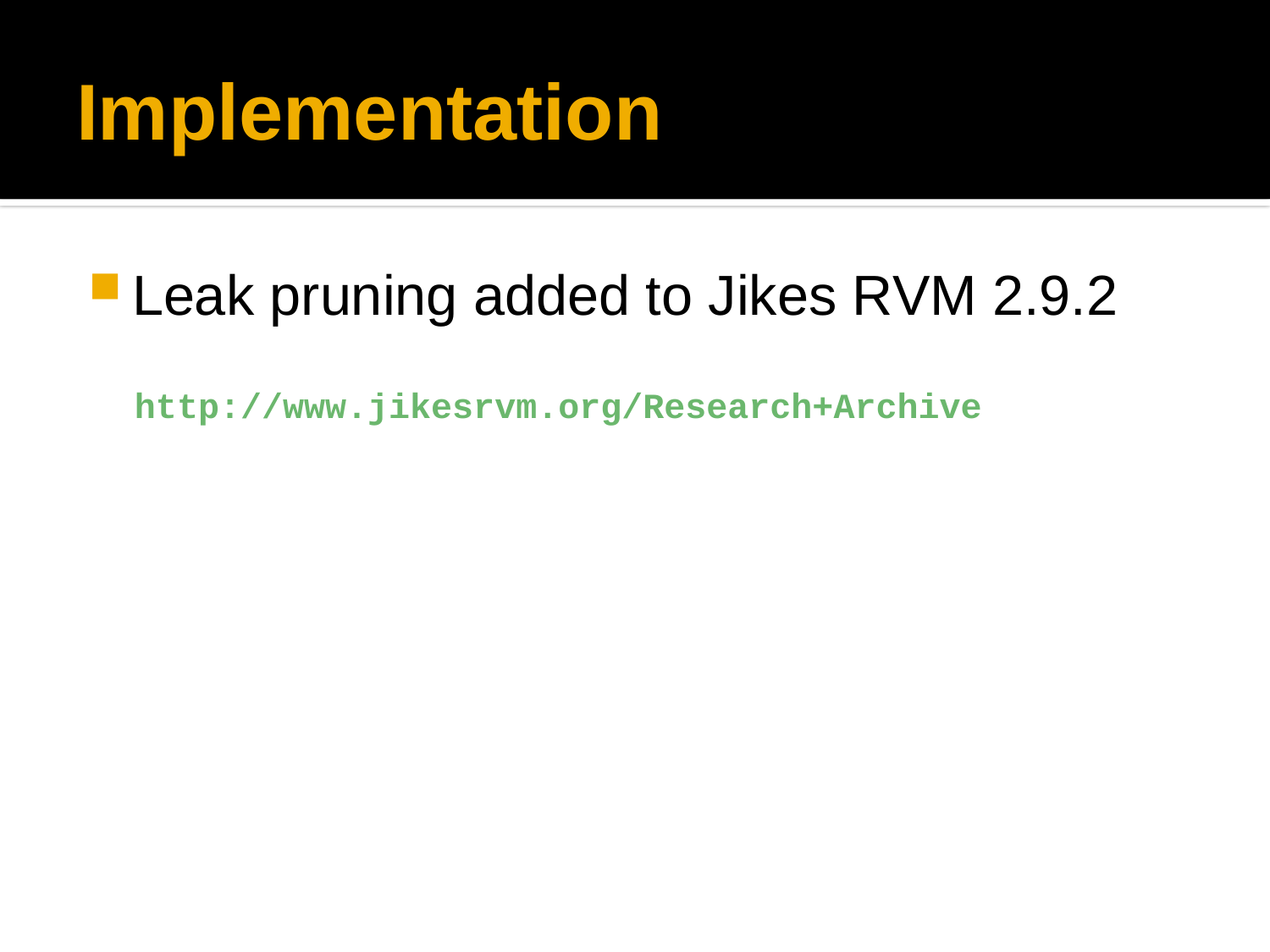

# Implementation
Leak pruning added to Jikes RVM 2.9.2

http://www.jikesrvm.org/Research+Archive